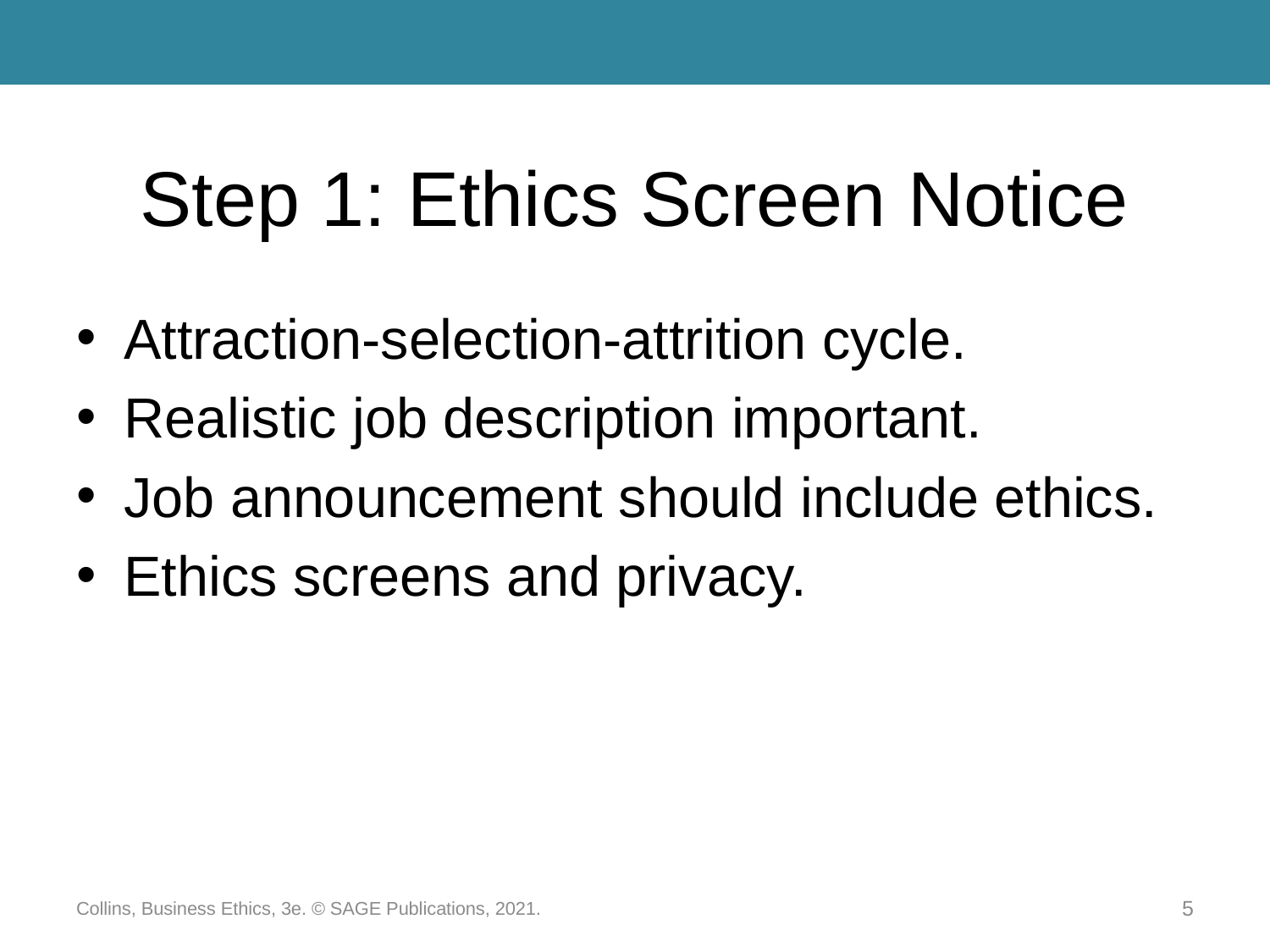

# Step 1: Ethics Screen Notice
Attraction-selection-attrition cycle.
Realistic job description important.
Job announcement should include ethics.
Ethics screens and privacy.
Collins, Business Ethics, 3e. © SAGE Publications, 2021.
5